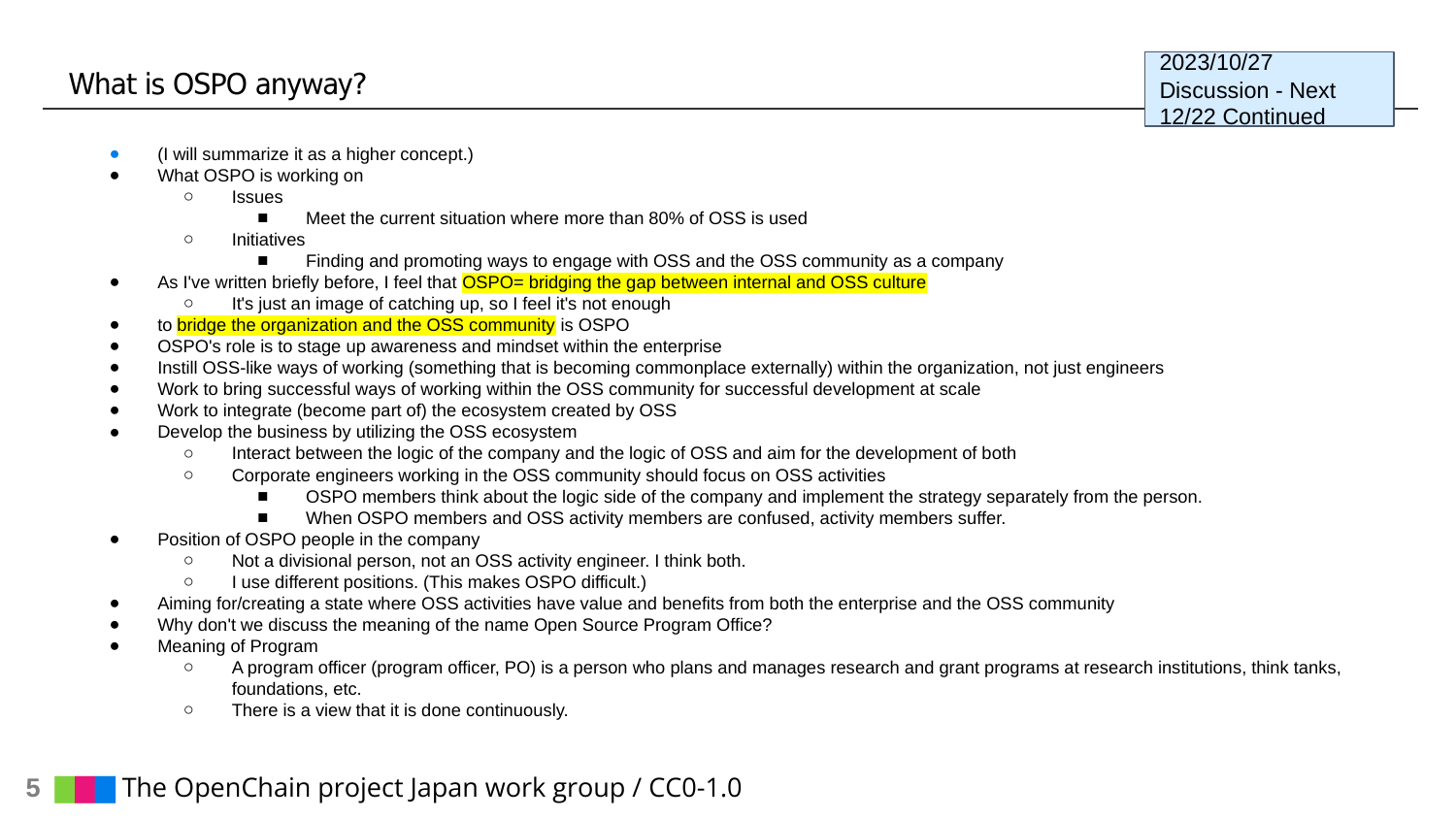

# What is OSPO anyway?
2023/10/27 Discussion - Next 12/22 Continued
(I will summarize it as a higher concept.)
What OSPO is working on
Issues
Meet the current situation where more than 80% of OSS is used
Initiatives
Finding and promoting ways to engage with OSS and the OSS community as a company
As I've written briefly before, I feel that OSPO= bridging the gap between internal and OSS culture
It's just an image of catching up, so I feel it's not enough
to bridge the organization and the OSS community is OSPO
OSPO's role is to stage up awareness and mindset within the enterprise
Instill OSS-like ways of working (something that is becoming commonplace externally) within the organization, not just engineers
Work to bring successful ways of working within the OSS community for successful development at scale
Work to integrate (become part of) the ecosystem created by OSS
Develop the business by utilizing the OSS ecosystem
Interact between the logic of the company and the logic of OSS and aim for the development of both
Corporate engineers working in the OSS community should focus on OSS activities
OSPO members think about the logic side of the company and implement the strategy separately from the person.
When OSPO members and OSS activity members are confused, activity members suffer.
Position of OSPO people in the company
Not a divisional person, not an OSS activity engineer. I think both.
I use different positions. (This makes OSPO difficult.)
Aiming for/creating a state where OSS activities have value and benefits from both the enterprise and the OSS community
Why don't we discuss the meaning of the name Open Source Program Office?
Meaning of Program
A program officer (program officer, PO) is a person who plans and manages research and grant programs at research institutions, think tanks, foundations, etc.
There is a view that it is done continuously.